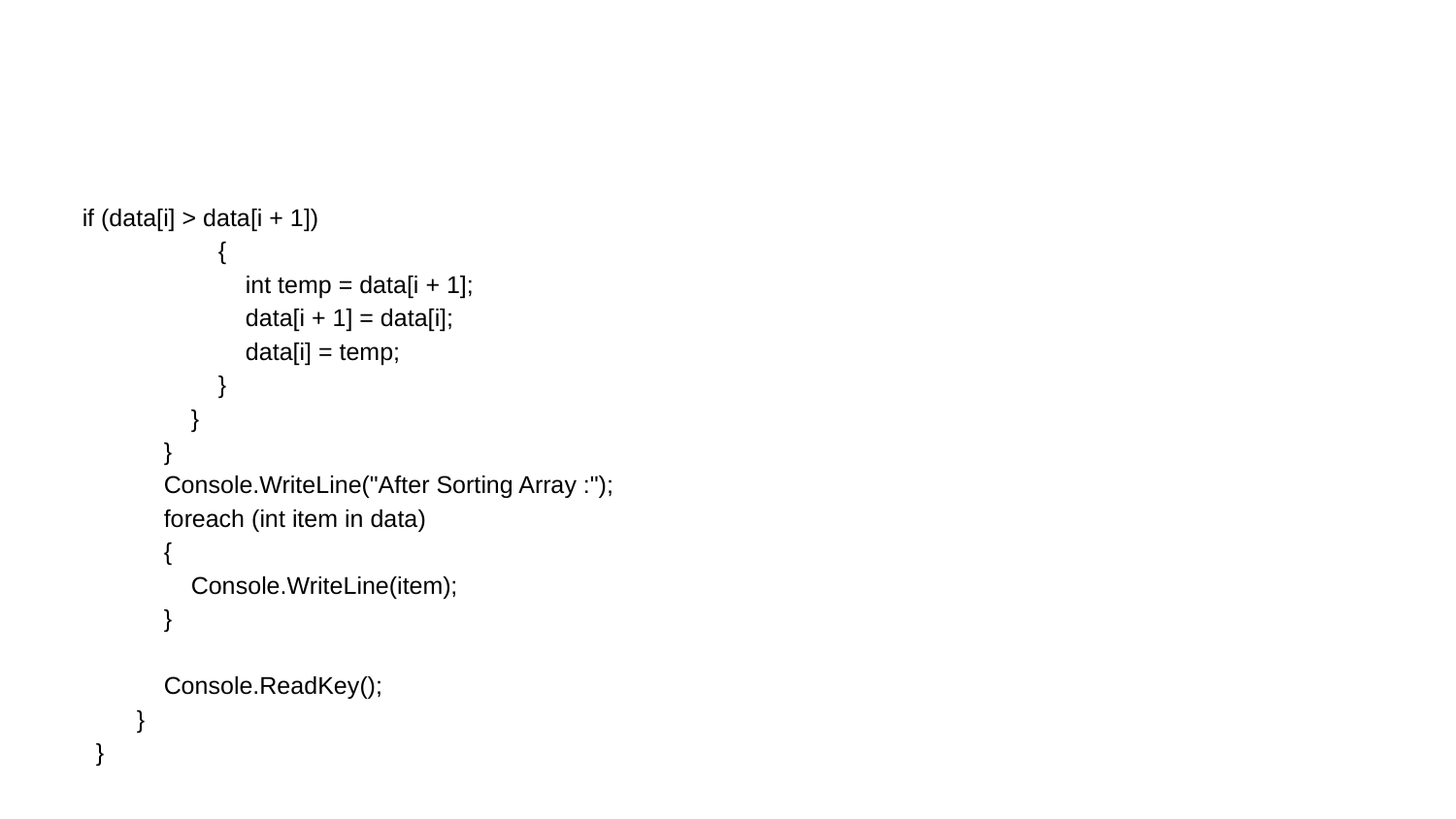

#
if (data[i] > data[i + 1])
                    {
                        int temp = data[i + 1];
                        data[i + 1] = data[i];
                        data[i] = temp;
                    }
                }
            }
            Console.WriteLine("After Sorting Array :");
            foreach (int item in data)
            {
                Console.WriteLine(item);
            }

            Console.ReadKey();
        }
  }